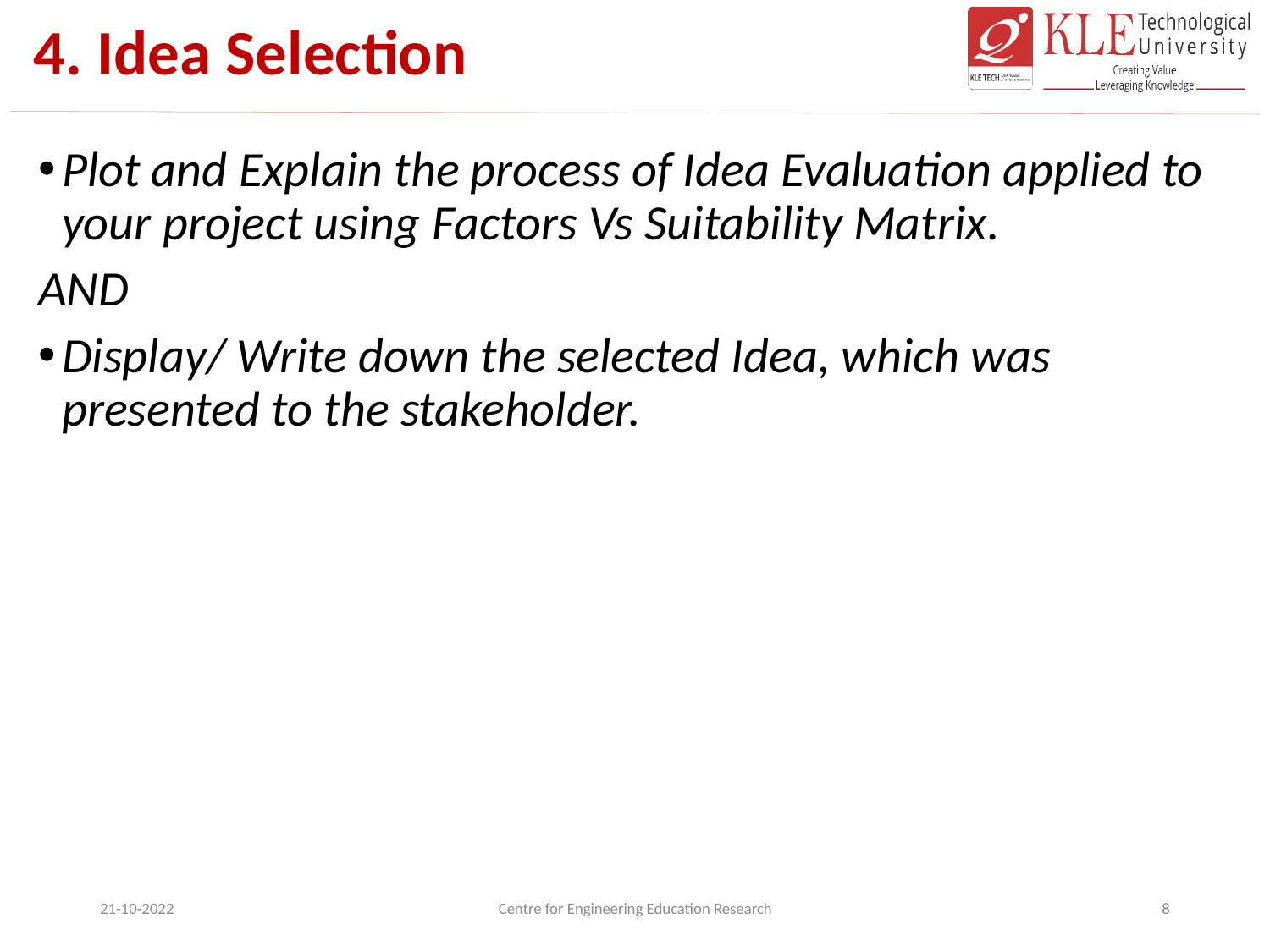

# 4. Idea Selection
Plot and Explain the process of Idea Evaluation applied to your project using Factors Vs Suitability Matrix.
AND
Display/ Write down the selected Idea, which was presented to the stakeholder.
21-10-2022
Centre for Engineering Education Research
8